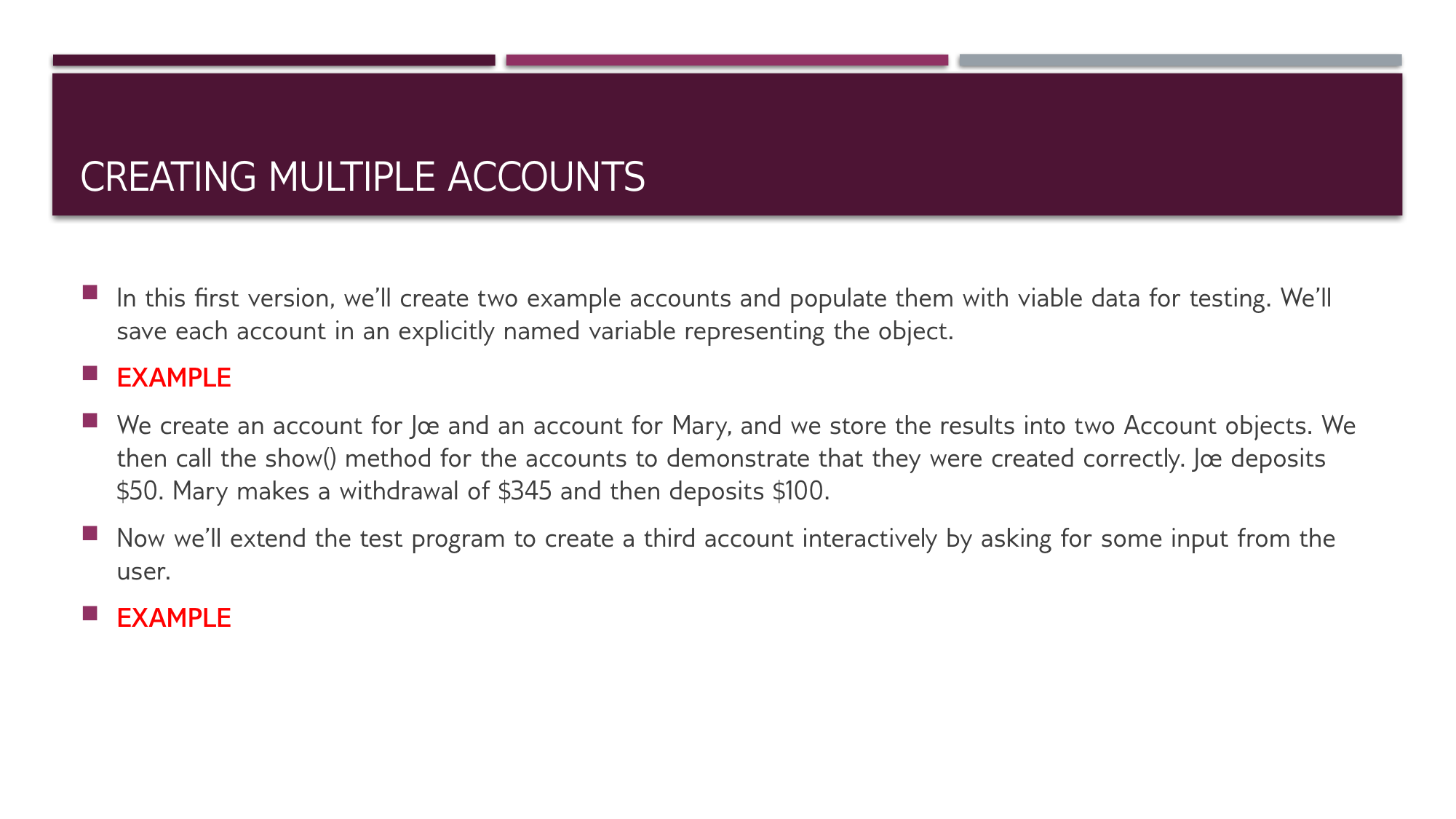

# Creating Multiple Accounts
In this first version, we’ll create two example accounts and populate them with viable data for testing. We’ll save each account in an explicitly named variable representing the object.
EXAMPLE
We create an account for Joe and an account for Mary, and we store the results into two Account objects. We then call the show() method for the accounts to demonstrate that they were created correctly. Joe deposits $50. Mary makes a withdrawal of $345 and then deposits $100.
Now we’ll extend the test program to create a third account interactively by asking for some input from the user.
EXAMPLE